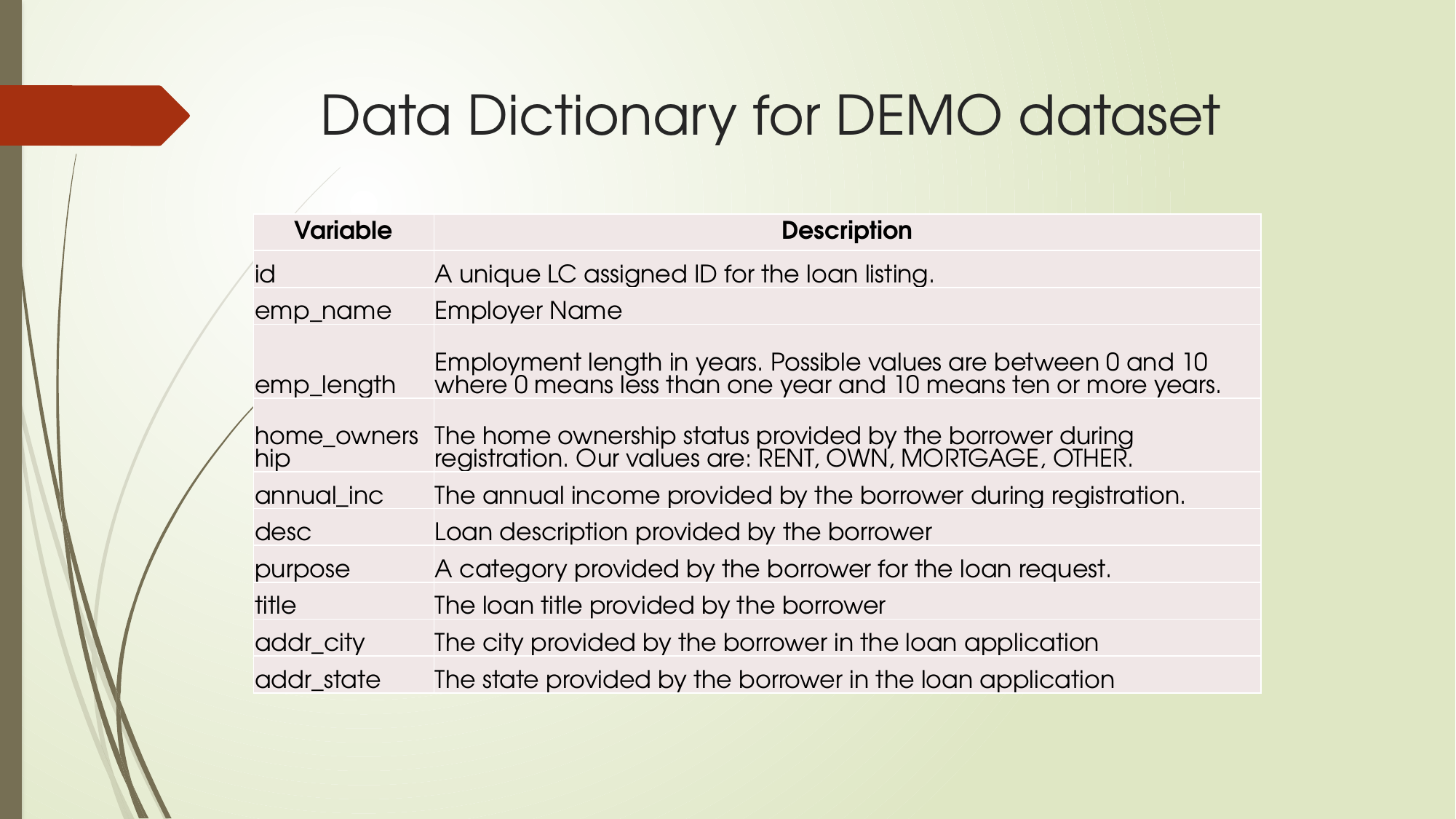

# Data Dictionary for DEMO dataset
| Variable | Description |
| --- | --- |
| id | A unique LC assigned ID for the loan listing. |
| emp\_name | Employer Name |
| emp\_length | Employment length in years. Possible values are between 0 and 10 where 0 means less than one year and 10 means ten or more years. |
| home\_ownership | The home ownership status provided by the borrower during registration. Our values are: RENT, OWN, MORTGAGE, OTHER. |
| annual\_inc | The annual income provided by the borrower during registration. |
| desc | Loan description provided by the borrower |
| purpose | A category provided by the borrower for the loan request. |
| title | The loan title provided by the borrower |
| addr\_city | The city provided by the borrower in the loan application |
| addr\_state | The state provided by the borrower in the loan application |